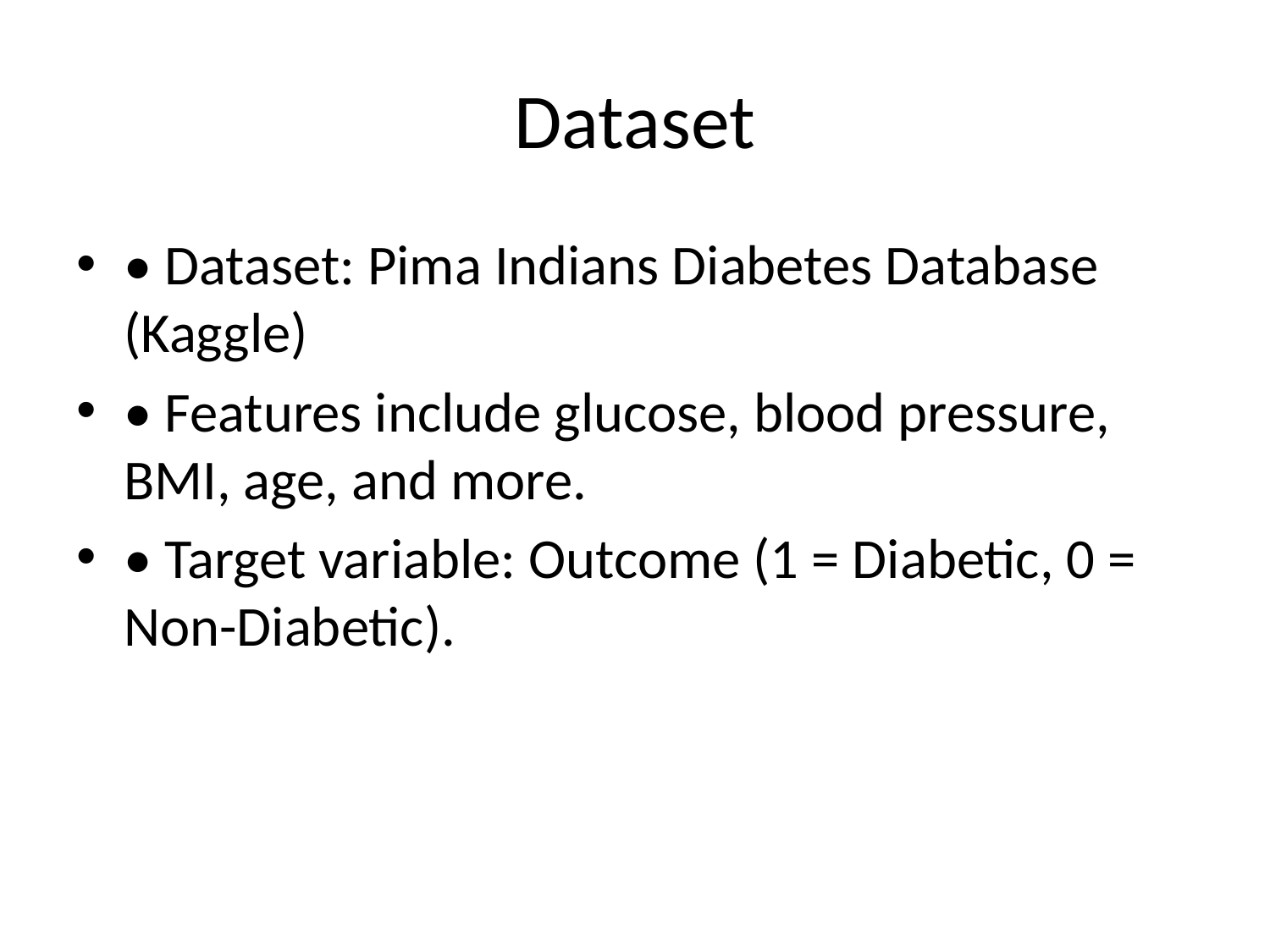

# Dataset
• Dataset: Pima Indians Diabetes Database (Kaggle)
• Features include glucose, blood pressure, BMI, age, and more.
• Target variable: Outcome (1 = Diabetic, 0 = Non-Diabetic).